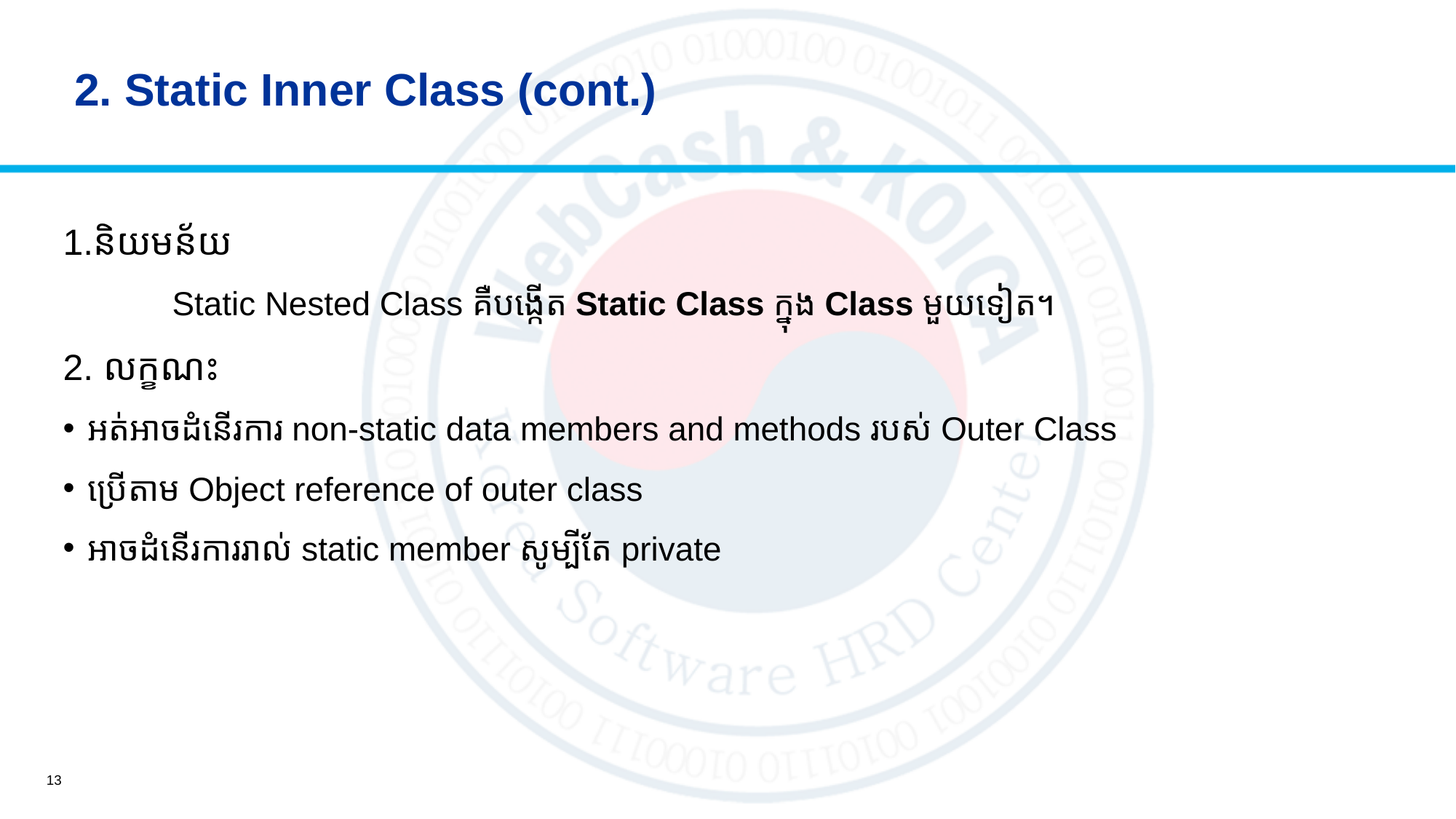

# 2. Static Inner Class (cont.)
1.និយមន័យ
	Static Nested Class គឺបង្កើត Static Class ក្នុង Class មួយទៀត។
2. លក្ខណះ
អត់អាចដំនើរការ non-static data members and methods របស់ Outer Class
ប្រើតាម Object reference of outer class
អាចដំនើរការរាល់ static member សូម្បីតែ private

13